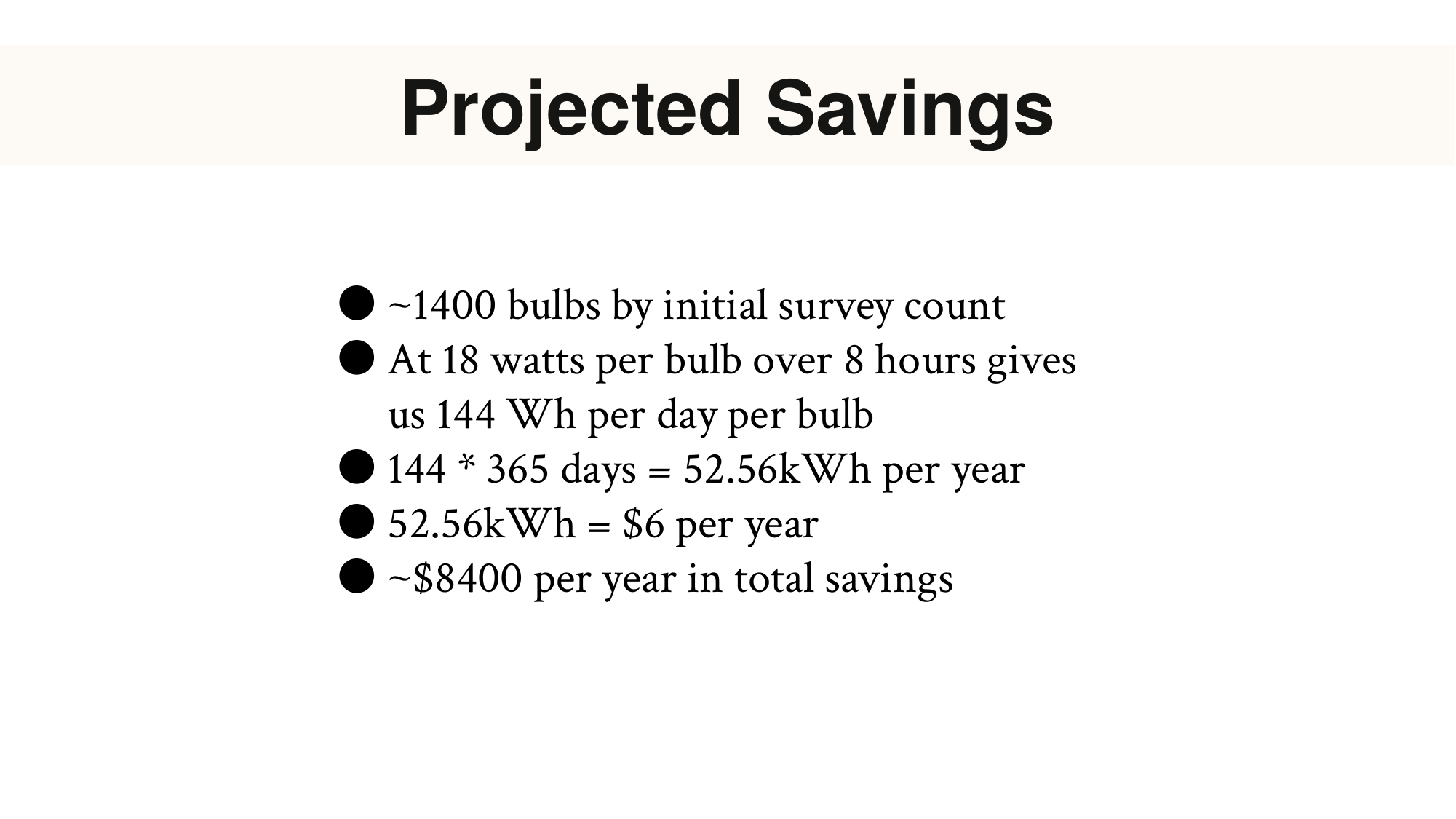

Projected Savings
~1400 bulbs by initial survey count
At 18 watts per bulb over 8 hours gives us 144 Wh per day per bulb
144 * 365 days = 52.56kWh per year
52.56kWh = $6 per year
~$8400 per year in total savings